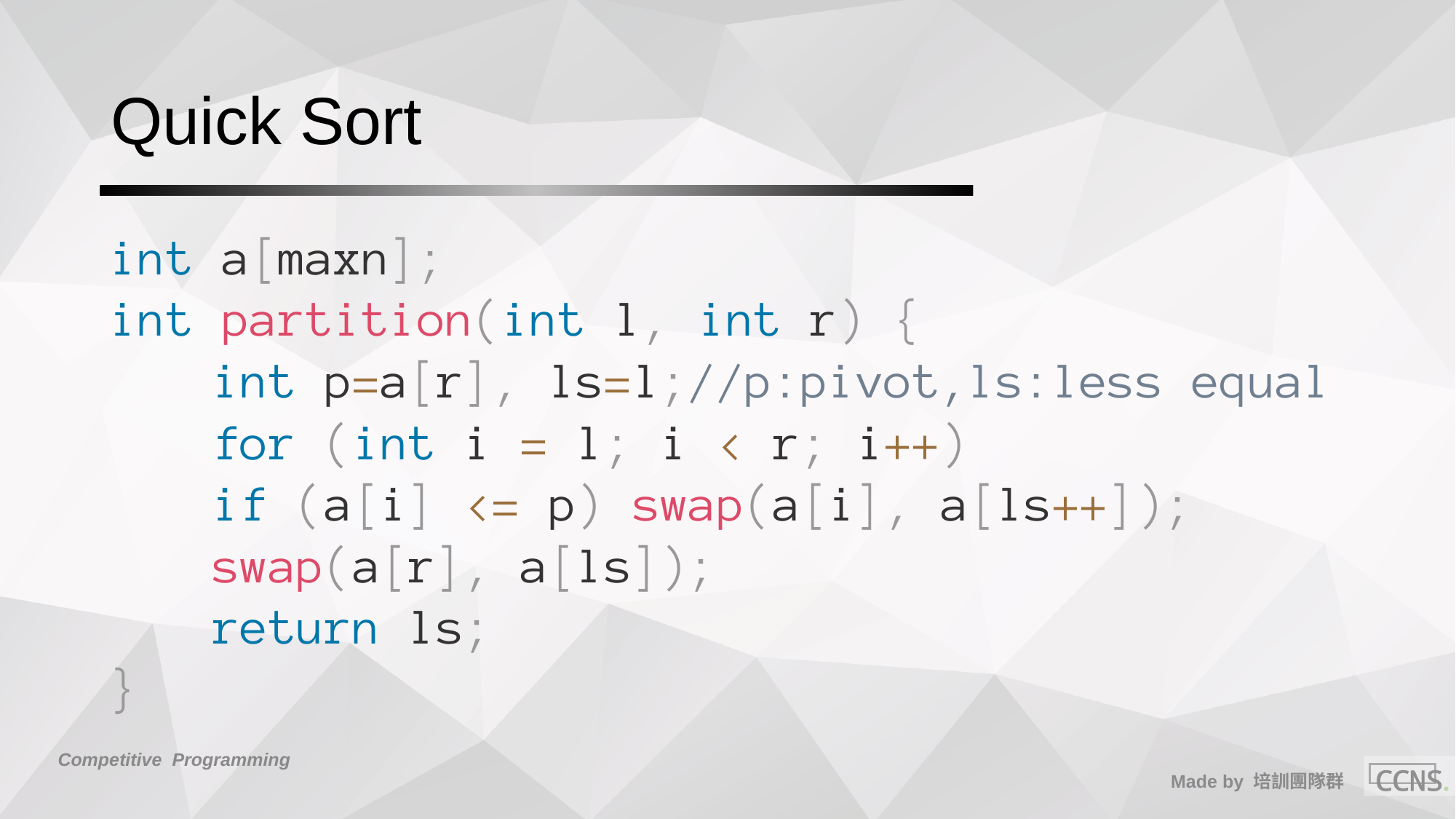

# Quick Sort
int a[maxn];
int partition(int l, int r) {
	int p=a[r], ls=l;//p:pivot,ls:less equal
	for (int i = l; i < r; i++)
		if (a[i] <= p) swap(a[i], a[ls++]);
	swap(a[r], a[ls]);
	return ls;
}